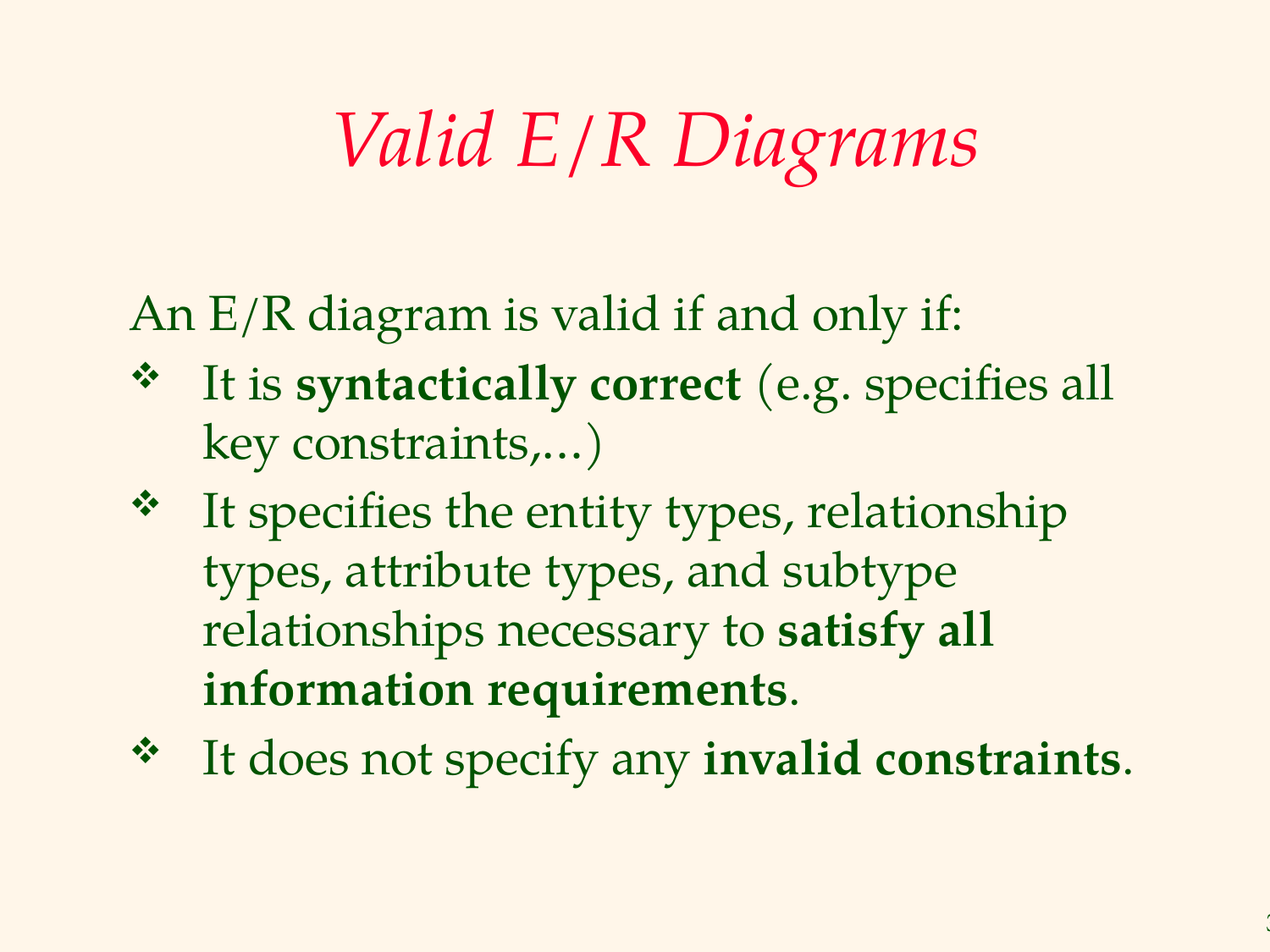

# Valid E/R Diagrams
An E/R diagram is valid if and only if:
It is syntactically correct (e.g. specifies all key constraints,…)
It specifies the entity types, relationship types, attribute types, and subtype relationships necessary to satisfy all information requirements.
It does not specify any invalid constraints.